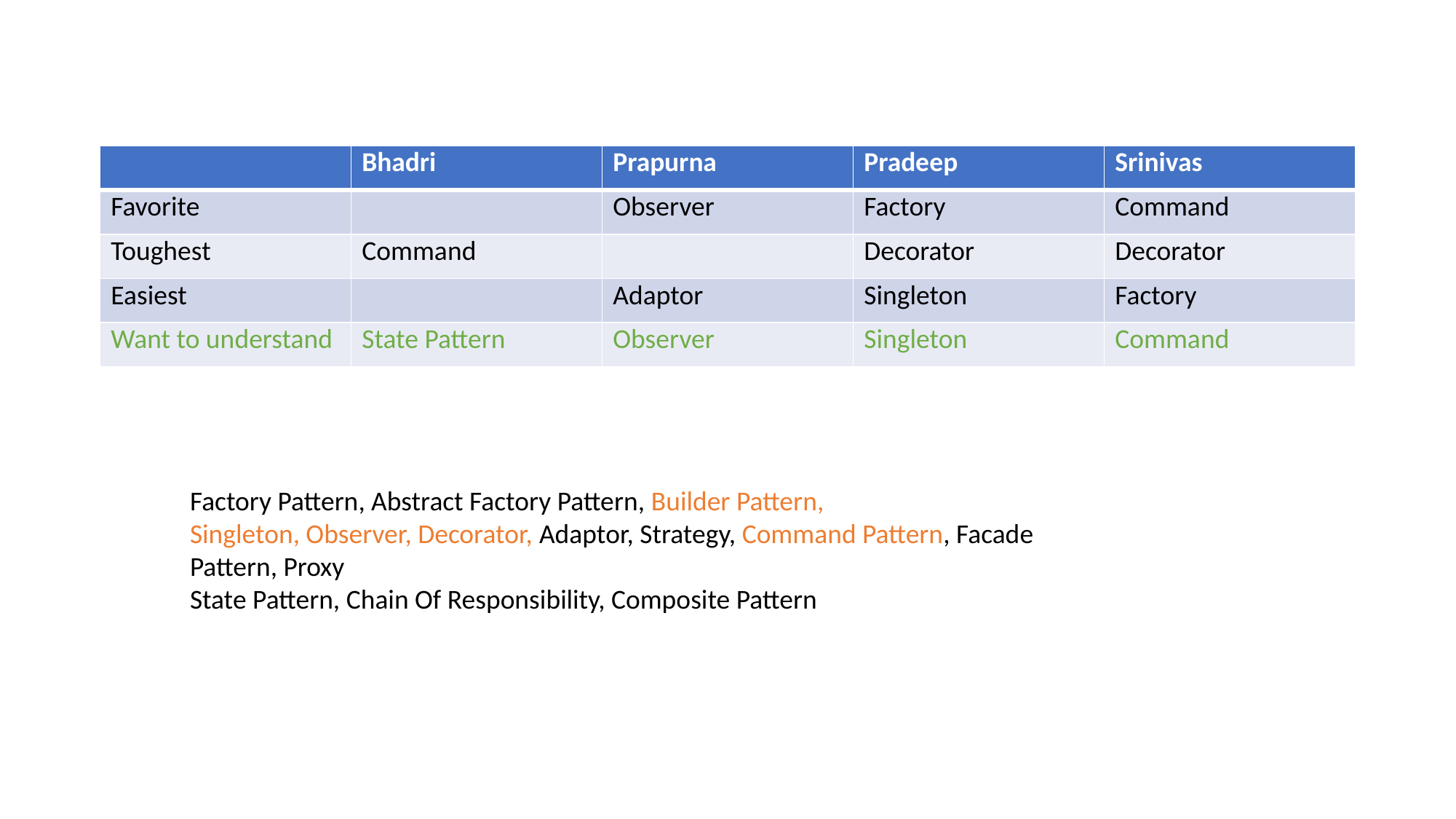

#
|  | Bhadri | Prapurna | Pradeep | Srinivas |
| --- | --- | --- | --- | --- |
| Favorite |  | Observer | Factory | Command |
| Toughest | Command |  | Decorator | Decorator |
| Easiest |  | Adaptor | Singleton | Factory |
| Want to understand | State Pattern | Observer | Singleton | Command |
Factory Pattern, Abstract Factory Pattern, Builder Pattern,
Singleton, Observer, Decorator, Adaptor, Strategy, Command Pattern, Facade Pattern, Proxy
State Pattern, Chain Of Responsibility, Composite Pattern